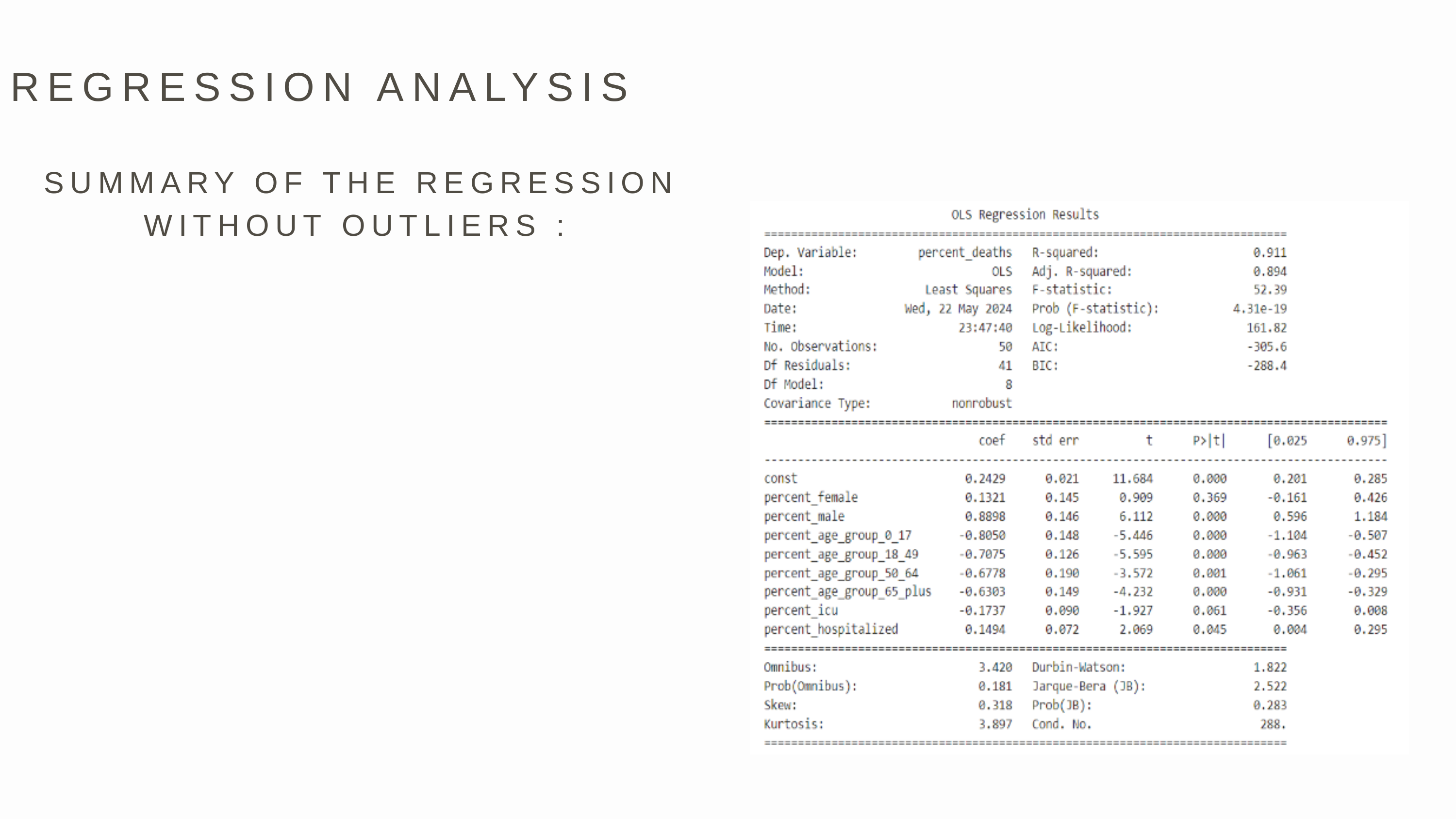

REGRESSION ANALYSIS
SUMMARY OF THE REGRESSION WITHOUT OUTLIERS :